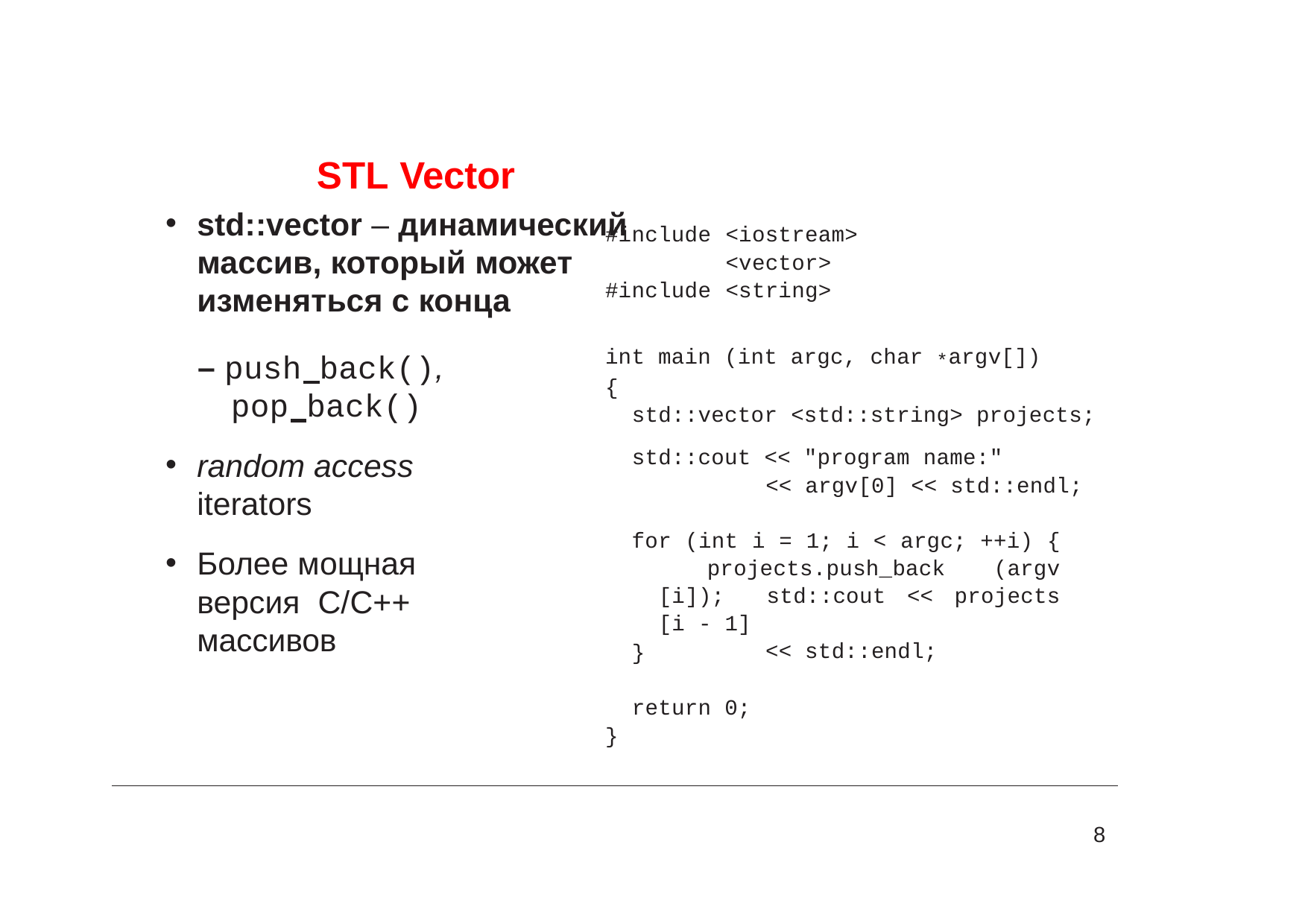

# STL Vector
std::vector – динамический массив, который может изменяться с конца
#include
<iostream>
<vector>
<string>
#include
int main (int argc, char *argv[])
{
std::vector <std::string> projects;
– push  back(),  pop  back()
random access
iterators
Более мощная версия  C/C++ массивов
std::cout << "program name:"
<< argv[0] << std::endl;
for (int i = 1; i < argc; ++i) {  projects.push_back (argv [i]);  std::cout << projects [i - 1]
<< std::endl;
}
return 0;
}

8